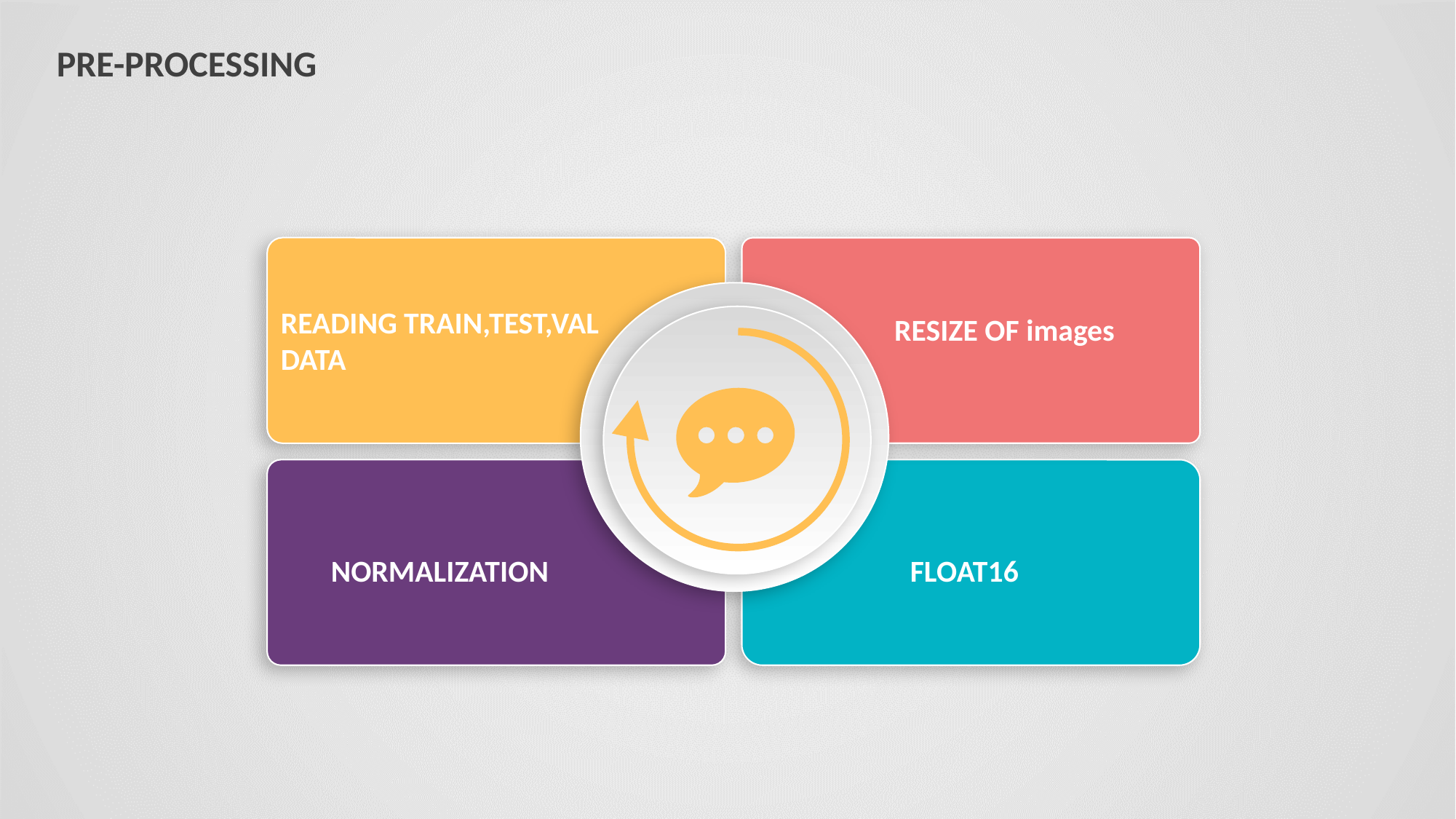

PRE-PROCESSING

READING TRAIN,TEST,VAL DATA

RESIZE OF images

FLOAT16
NORMALIZATION